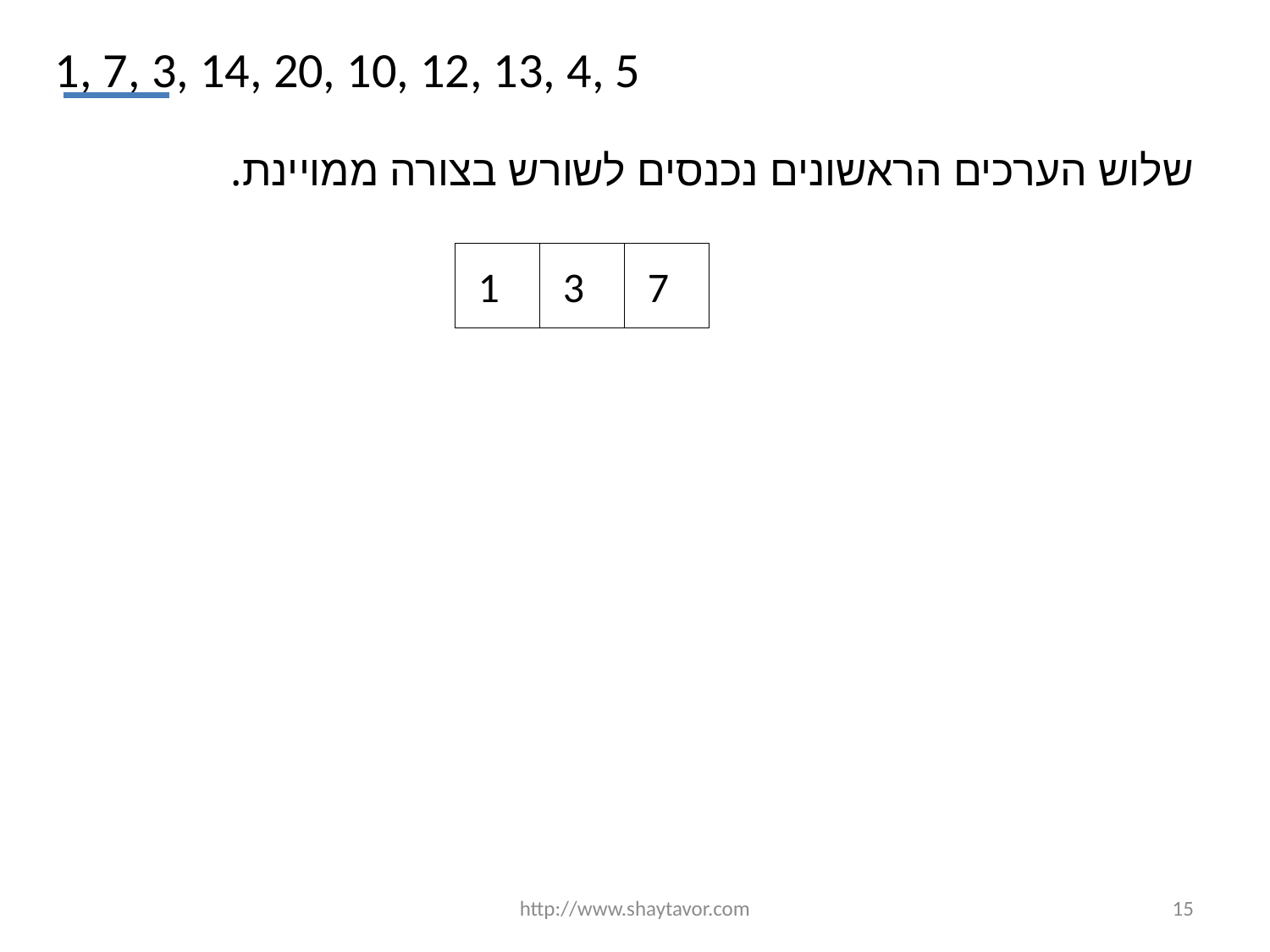

1, 7, 3, 14, 20, 10, 12, 13, 4, 5
שלוש הערכים הראשונים נכנסים לשורש בצורה ממויינת.

1
3
7
http://www.shaytavor.com
15